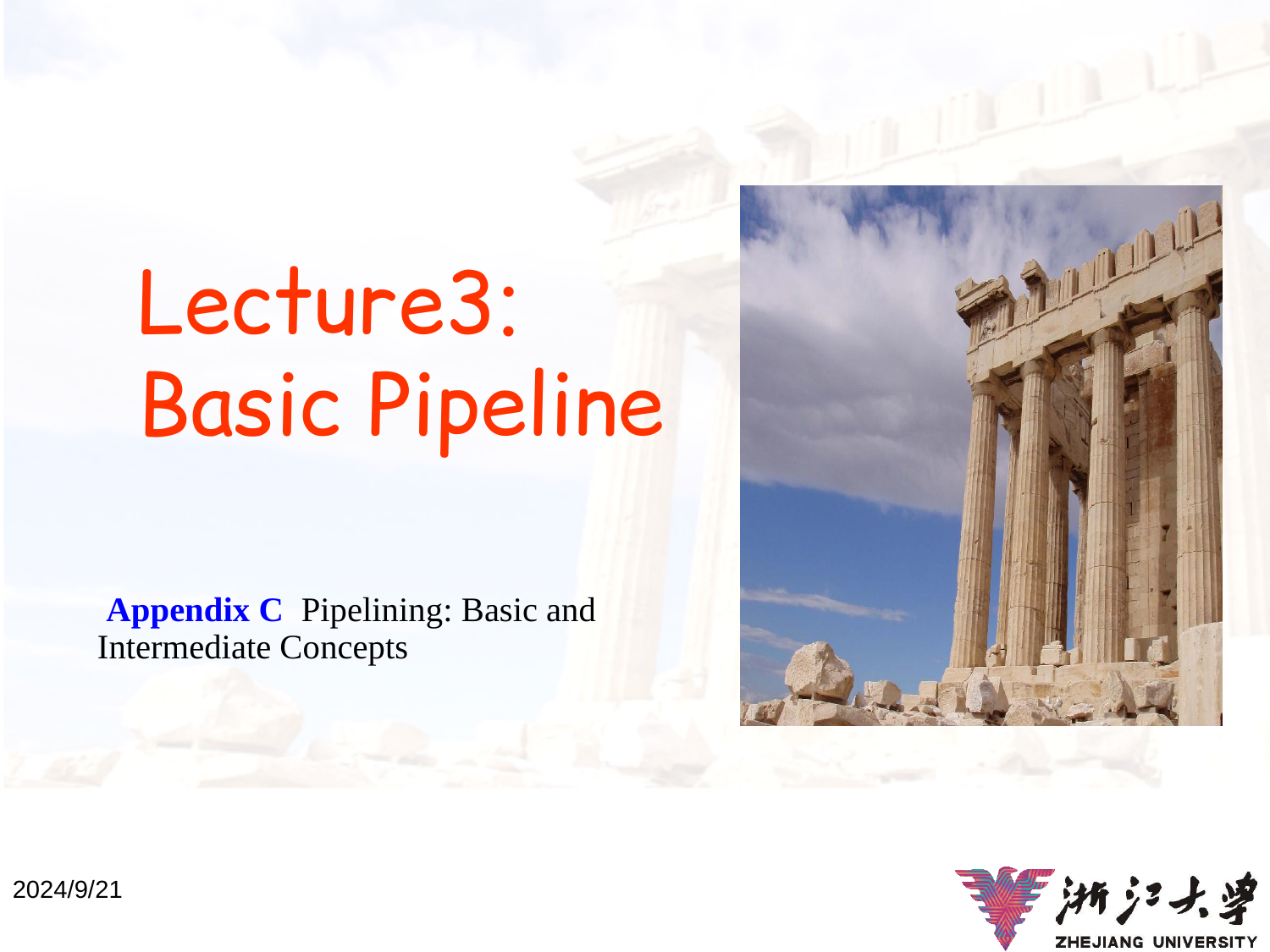

# Lecture3: Basic Pipeline
 Appendix C  Pipelining: Basic and Intermediate Concepts
2024/9/21